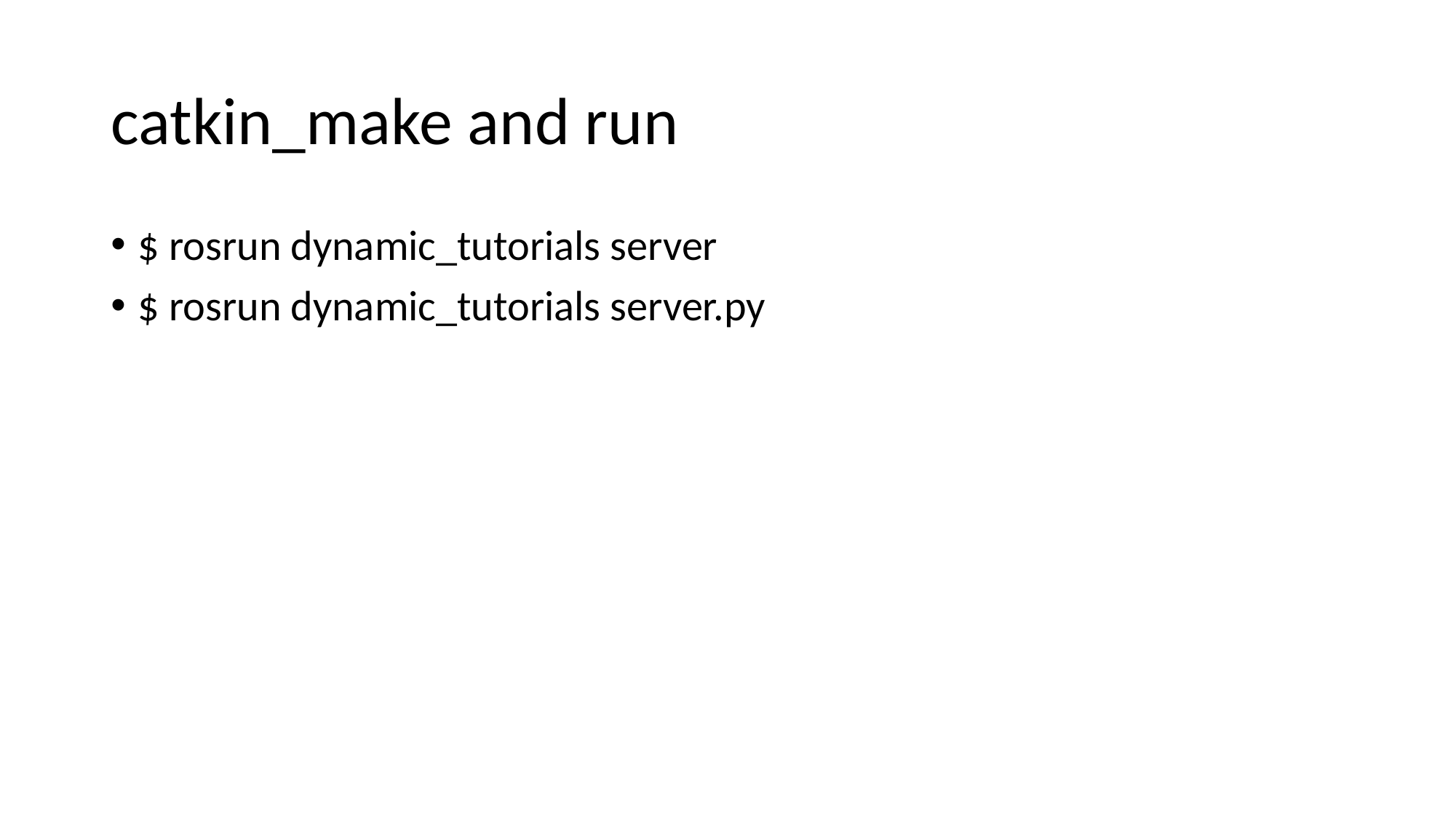

# catkin_make and run
$ rosrun dynamic_tutorials server
$ rosrun dynamic_tutorials server.py